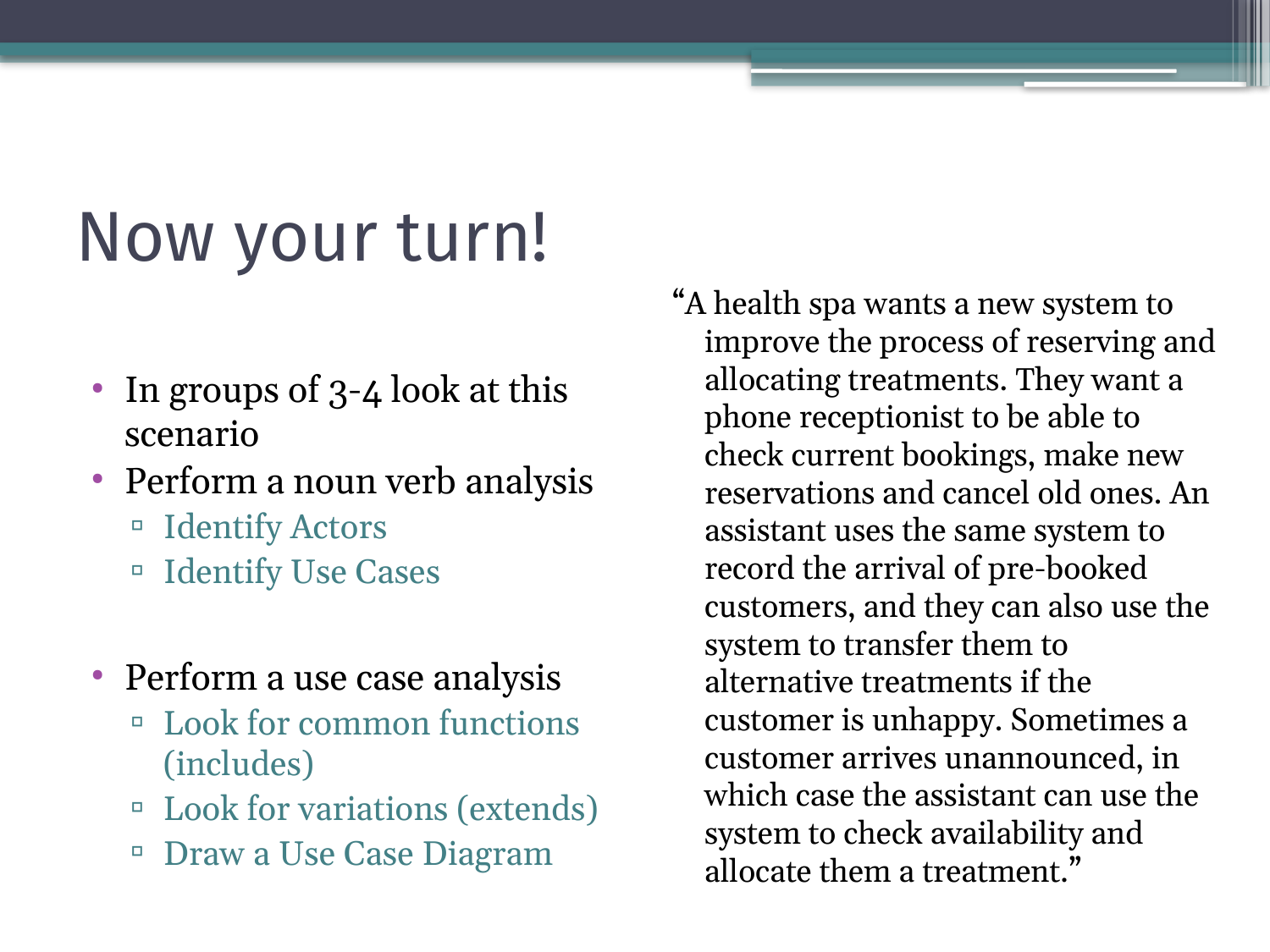

# Now your turn!

“A health spa wants a new system to improve the process of reserving and allocating treatments. They want a phone receptionist to be able to check current bookings, make new reservations and cancel old ones. An assistant uses the same system to record the arrival of pre-booked customers, and they can also use the system to transfer them to alternative treatments if the customer is unhappy. Sometimes a customer arrives unannounced, in which case the assistant can use the system to check availability and allocate them a treatment.”

In groups of 3-4 look at this scenario
Perform a noun verb analysis
Identify Actors
Identify Use Cases

Perform a use case analysis
Look for common functions (includes)
Look for variations (extends)
Draw a Use Case Diagram